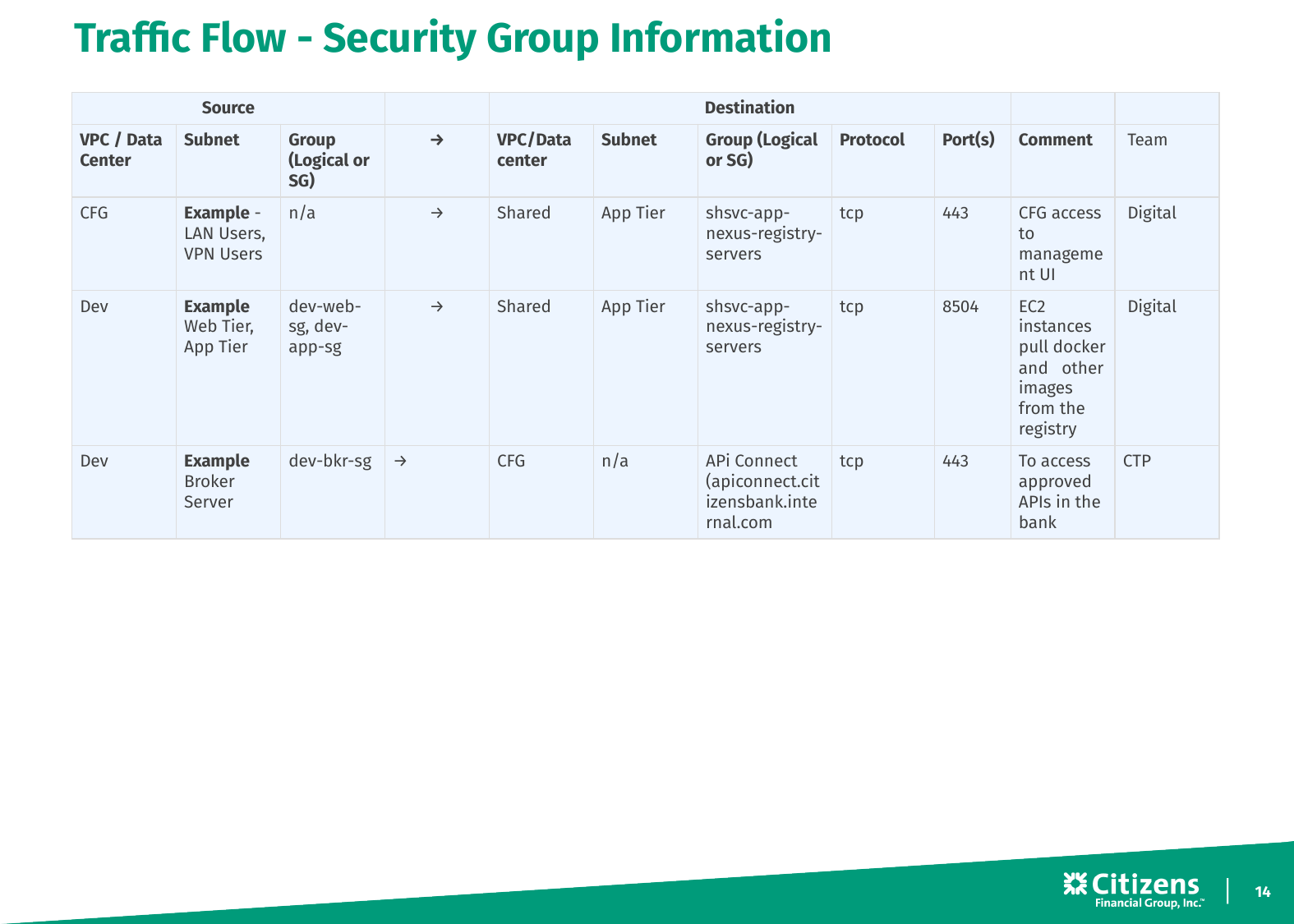

# Traffic Flow - Security Group Information
| Source |  |  |  | Destination |  |  |  |  |  |  |
| --- | --- | --- | --- | --- | --- | --- | --- | --- | --- | --- |
| VPC / Data Center | Subnet | Group (Logical or SG) | → | VPC/Data center | Subnet | Group (Logical or SG) | Protocol | Port(s) | Comment | Team |
| CFG | Example - LAN Users, VPN Users | n/a | → | Shared | App Tier | shsvc-app-nexus-registry-servers | tcp | 443 | CFG access to management UI | Digital |
| Dev | Example Web Tier, App Tier | dev-web-sg, dev-app-sg | → | Shared | App Tier | shsvc-app-nexus-registry-servers | tcp | 8504 | EC2 instances pull docker and   other images from the registry | Digital |
| Dev | Example Broker Server | dev-bkr-sg | → | CFG | n/a | APi Connect (apiconnect.citizensbank.internal.com | tcp | 443 | To access approved APIs in the bank | CTP |